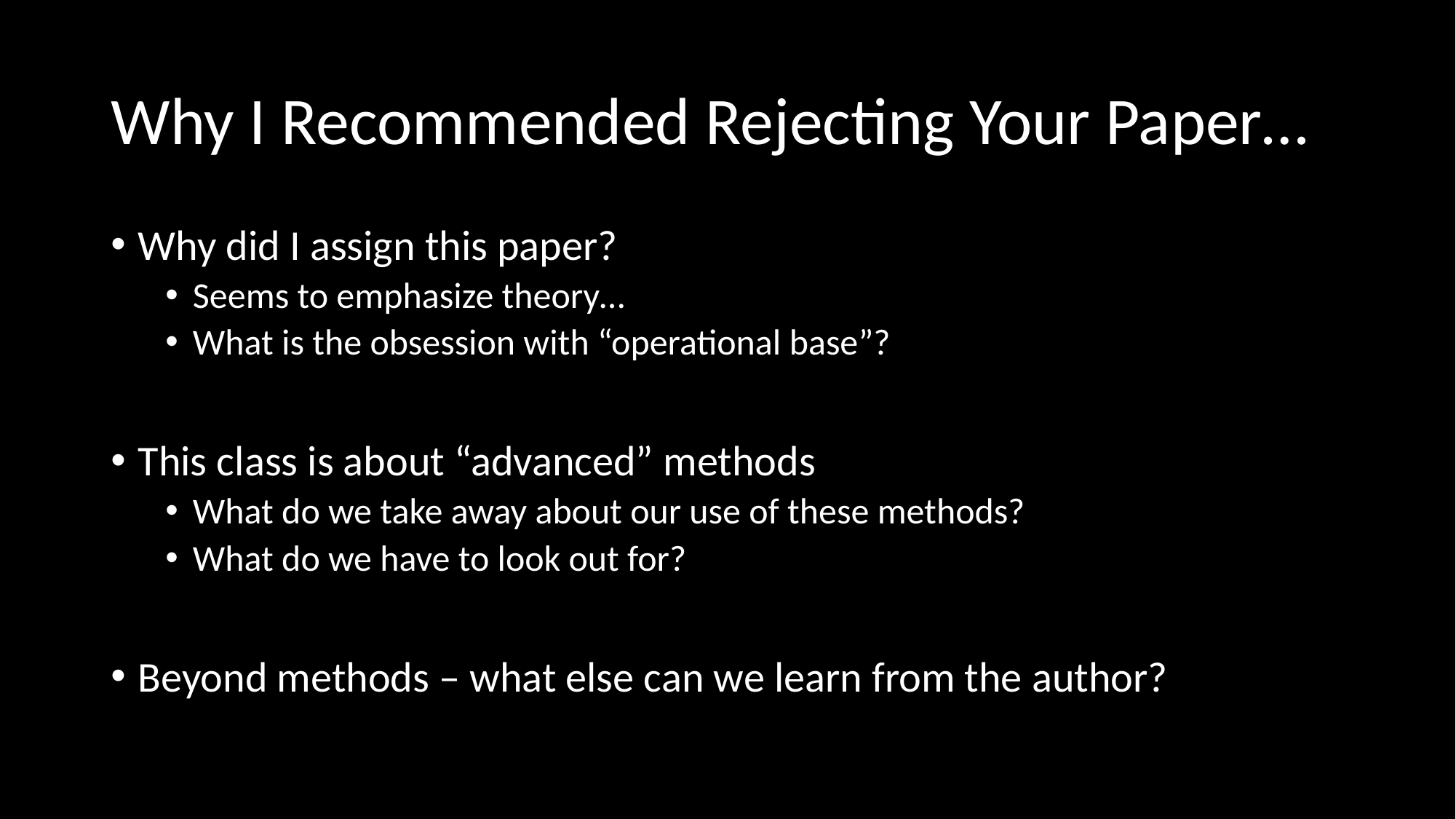

# Why I Recommended Rejecting Your Paper…
Why did I assign this paper?
Seems to emphasize theory…
What is the obsession with “operational base”?

This class is about “advanced” methods
What do we take away about our use of these methods?
What do we have to look out for?

Beyond methods – what else can we learn from the author?